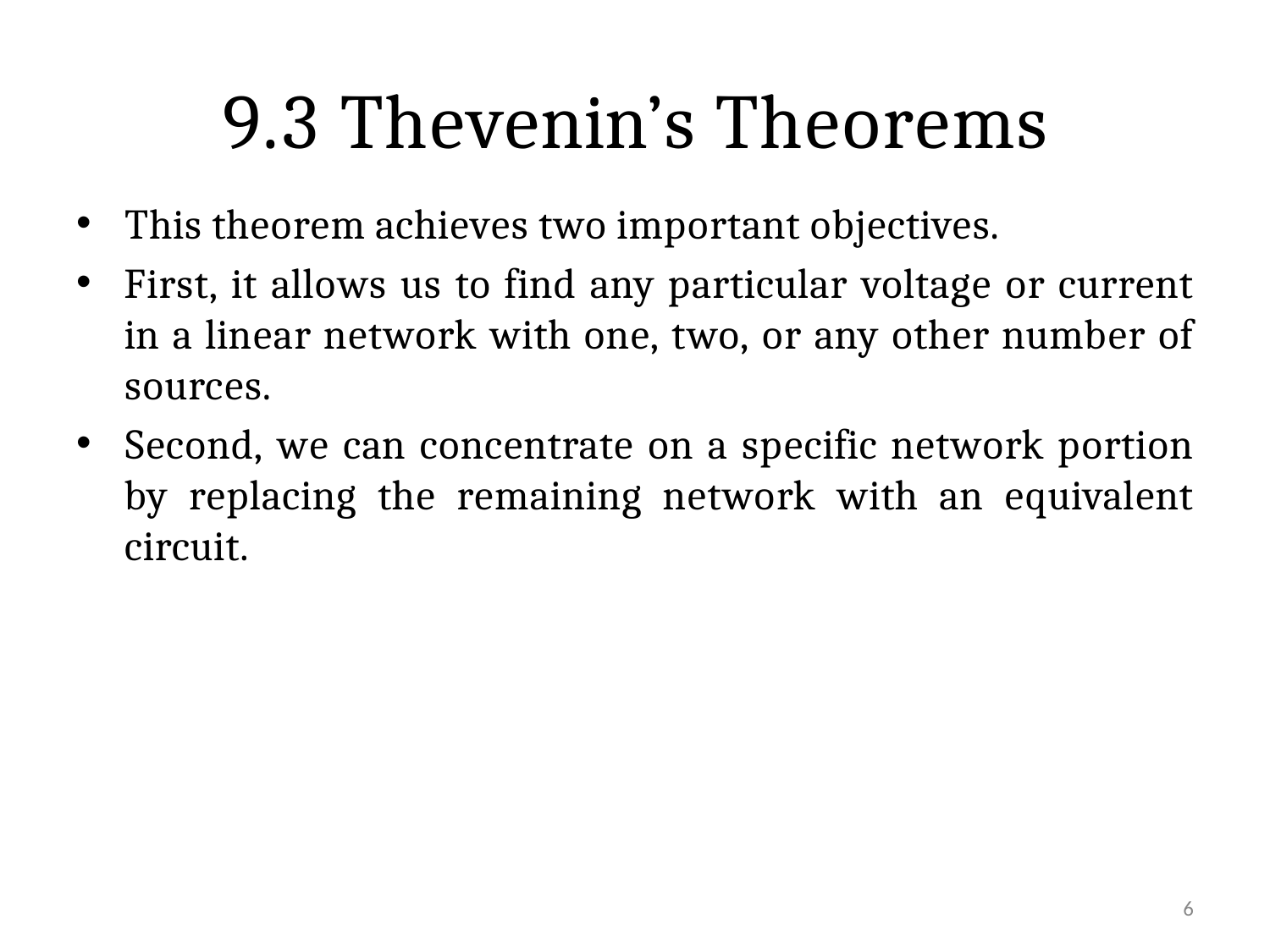

# 9.3 Thevenin’s Theorems
This theorem achieves two important objectives.
First, it allows us to find any particular voltage or current in a linear network with one, two, or any other number of sources.
Second, we can concentrate on a specific network portion by replacing the remaining network with an equivalent circuit.
6